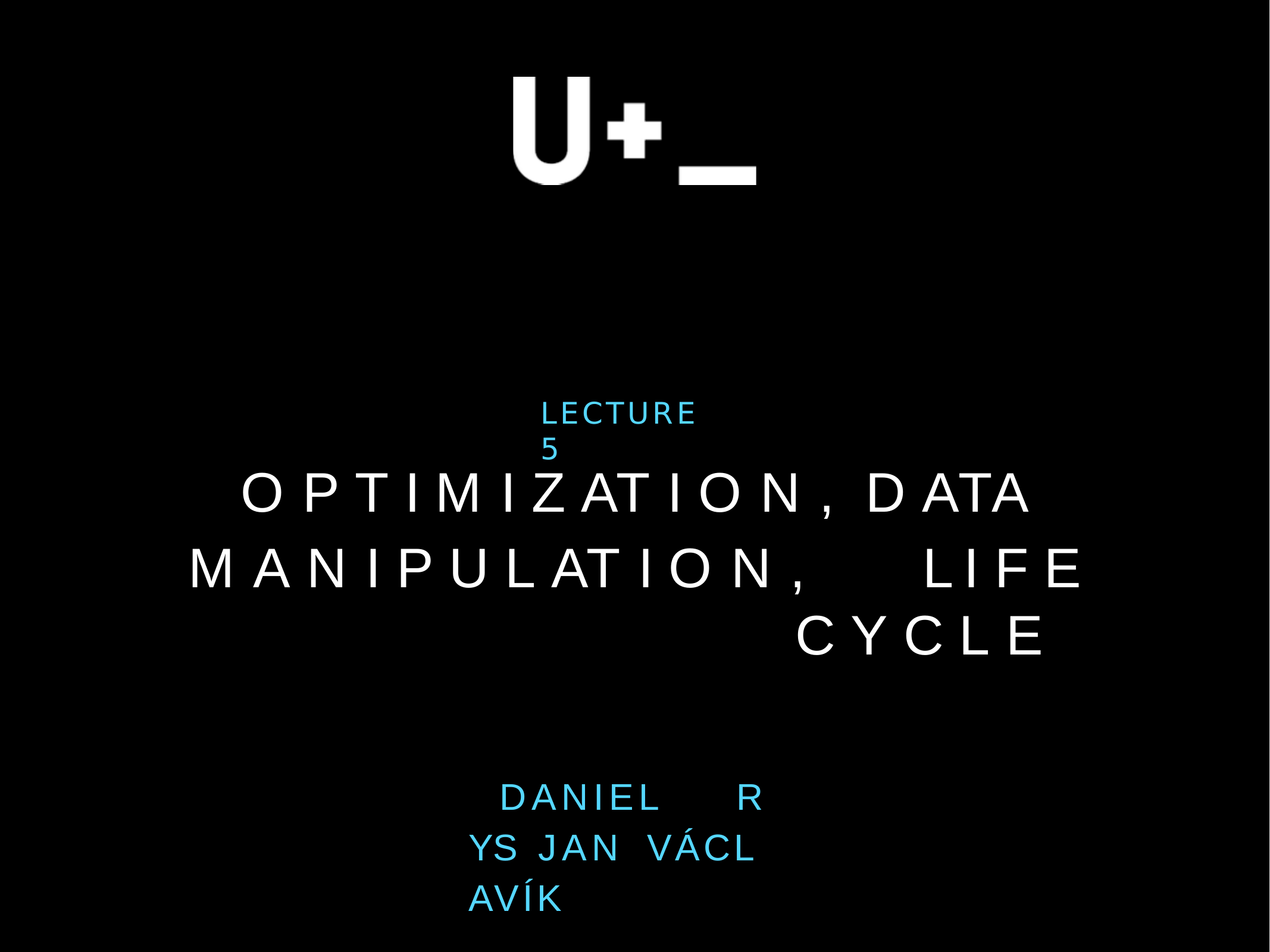

LECTURE	5
O P T I M I Z AT I O N ,	D ATA
M A N I P U L AT I O N ,	L I F E	C Y C L E
DANIEL	R YS  JAN	VÁCL AVÍK